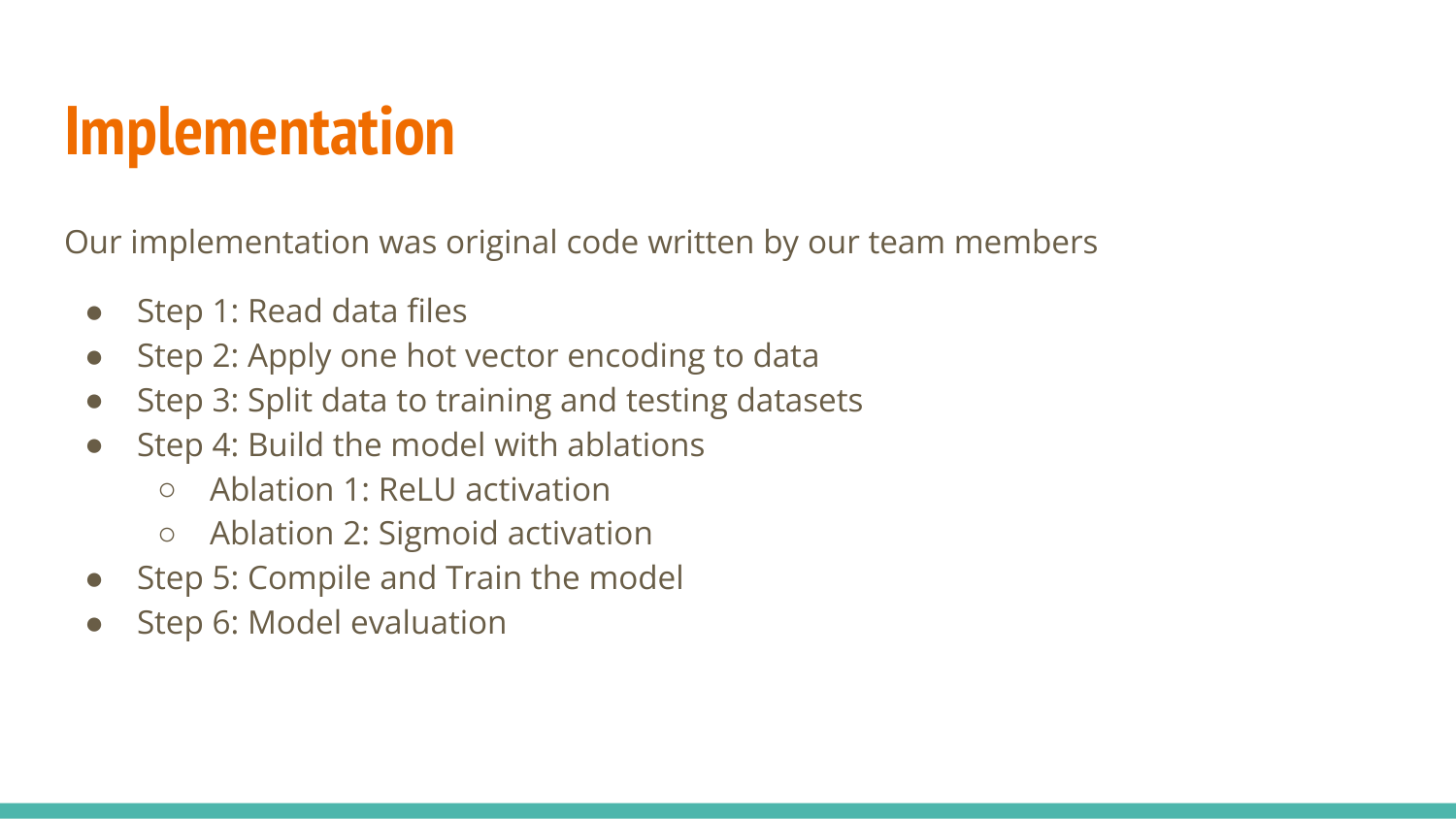

# Implementation
Our implementation was original code written by our team members
Step 1: Read data files
Step 2: Apply one hot vector encoding to data
Step 3: Split data to training and testing datasets
Step 4: Build the model with ablations
Ablation 1: ReLU activation
Ablation 2: Sigmoid activation
Step 5: Compile and Train the model
Step 6: Model evaluation